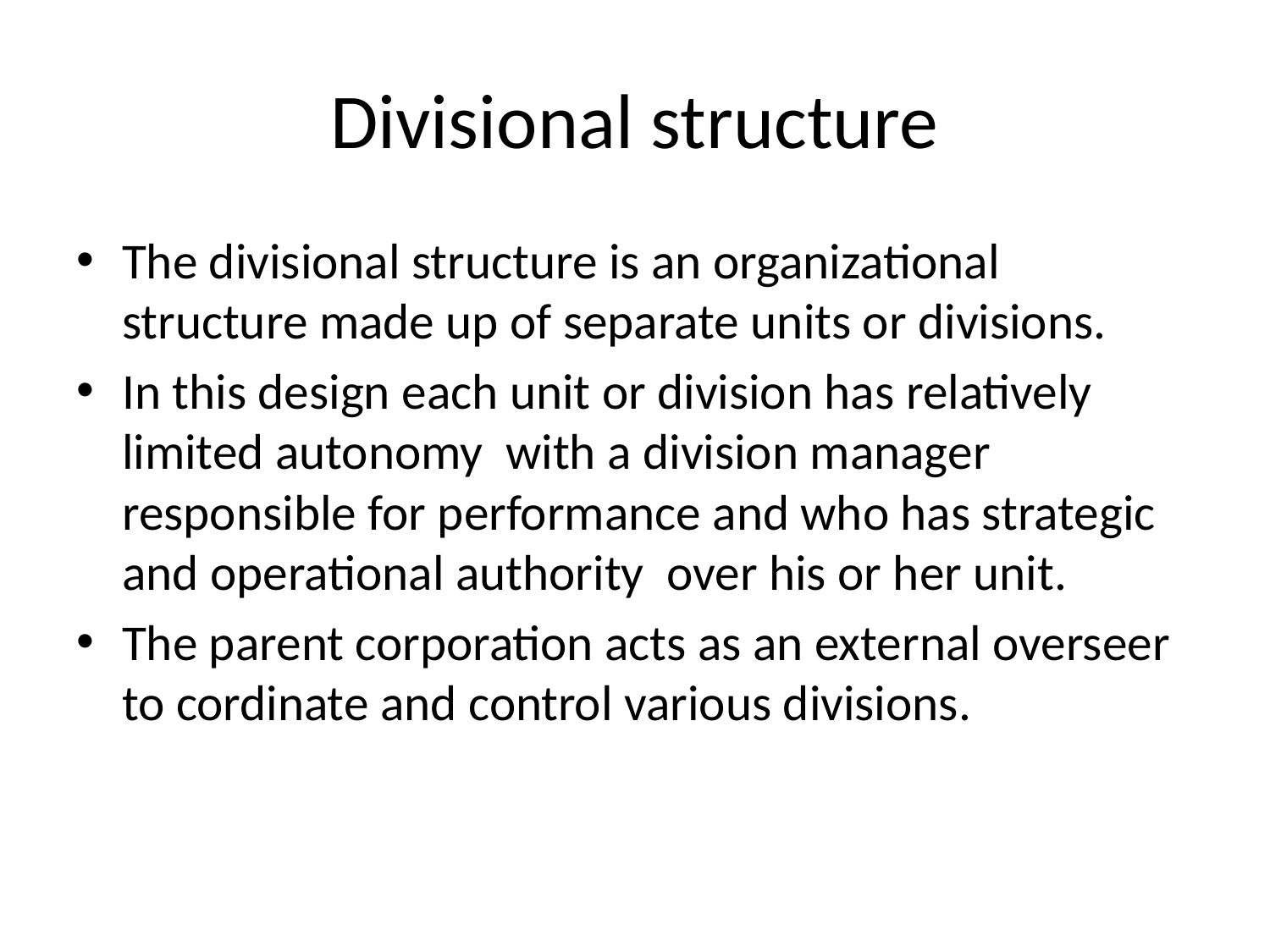

# Divisional structure
The divisional structure is an organizational structure made up of separate units or divisions.
In this design each unit or division has relatively limited autonomy  with a division manager responsible for performance and who has strategic and operational authority  over his or her unit.
The parent corporation acts as an external overseer to cordinate and control various divisions.